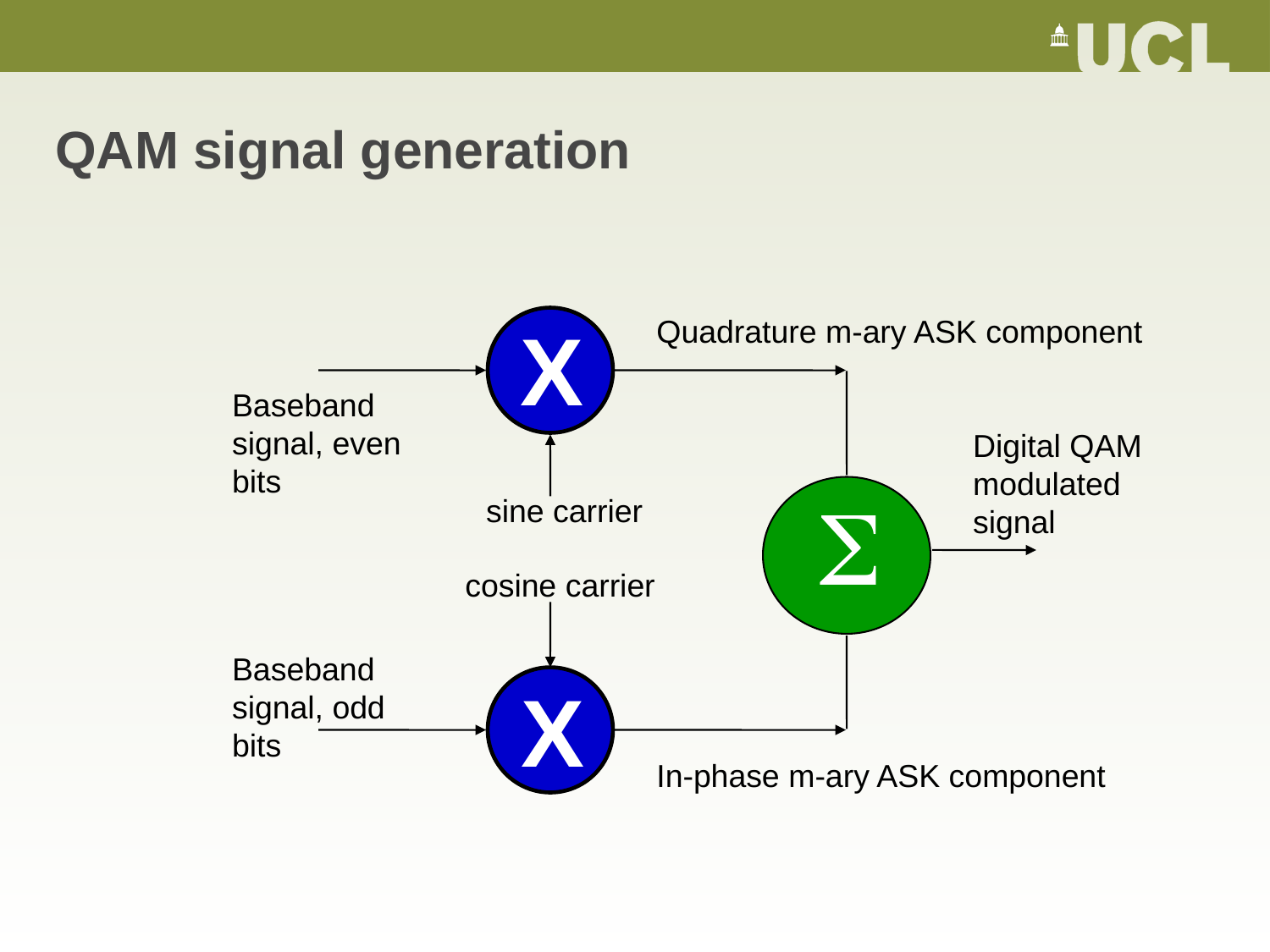

# QAM signal generation
X
Quadrature m-ary ASK component

Baseband signal, even bits
Digital QAM modulated signal

Σ

sine carrier

cosine carrier

Baseband signal, odd bits
X

In-phase m-ary ASK component